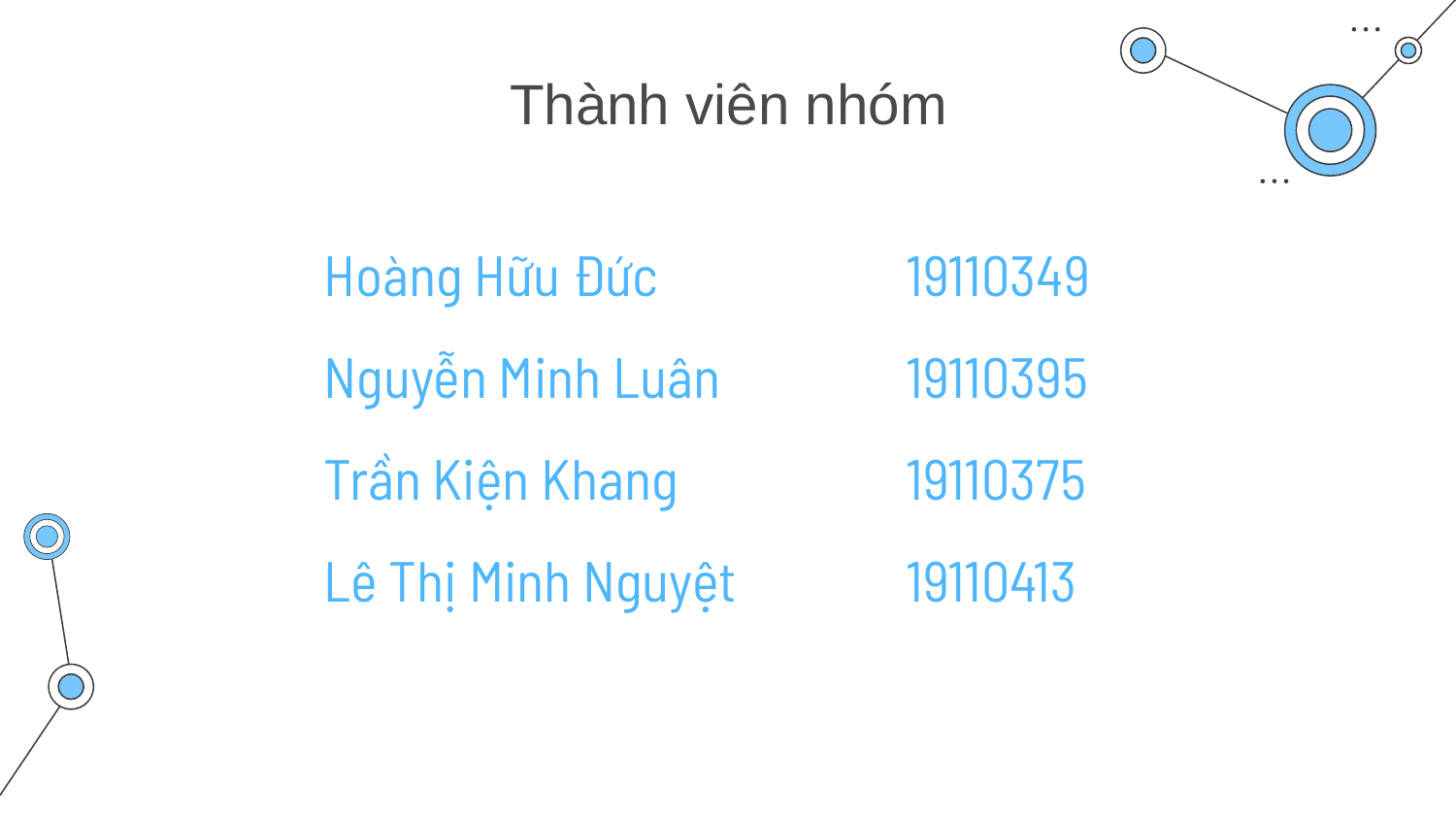

# Thành viên nhóm
Hoàng Hữu Đức		19110349
Nguyễn Minh Luân		19110395
Trần Kiện Khang		19110375
Lê Thị Minh Nguyệt		19110413